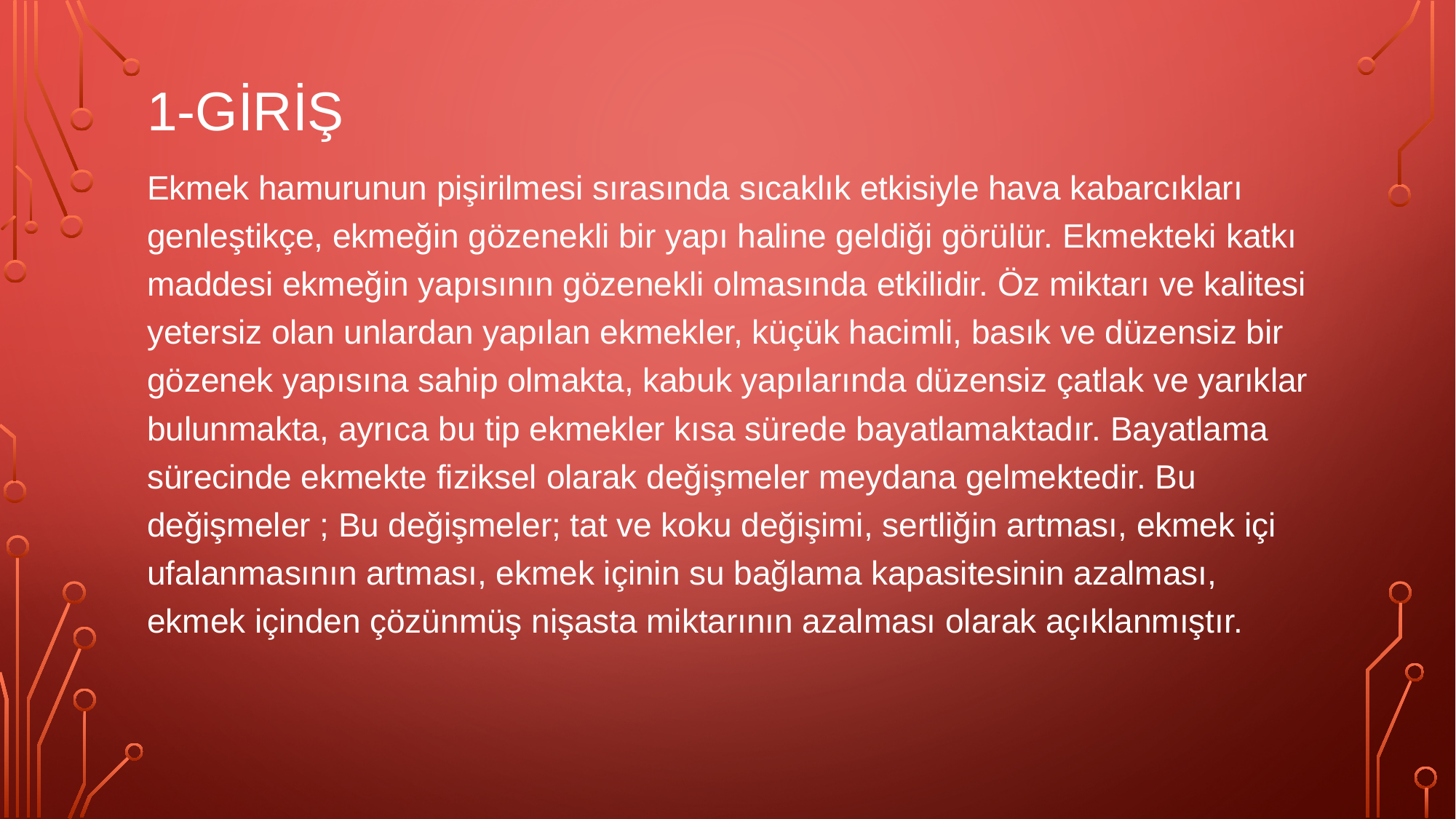

# 1-gİRİŞ
Ekmek hamurunun pişirilmesi sırasında sıcaklık etkisiyle hava kabarcıkları genleştikçe, ekmeğin gözenekli bir yapı haline geldiği görülür. Ekmekteki katkı maddesi ekmeğin yapısının gözenekli olmasında etkilidir. Öz miktarı ve kalitesi yetersiz olan unlardan yapılan ekmekler, küçük hacimli, basık ve düzensiz bir gözenek yapısına sahip olmakta, kabuk yapılarında düzensiz çatlak ve yarıklar bulunmakta, ayrıca bu tip ekmekler kısa sürede bayatlamaktadır. Bayatlama sürecinde ekmekte fiziksel olarak değişmeler meydana gelmektedir. Bu değişmeler ; Bu değişmeler; tat ve koku değişimi, sertliğin artması, ekmek içi ufalanmasının artması, ekmek içinin su bağlama kapasitesinin azalması, ekmek içinden çözünmüş nişasta miktarının azalması olarak açıklanmıştır.